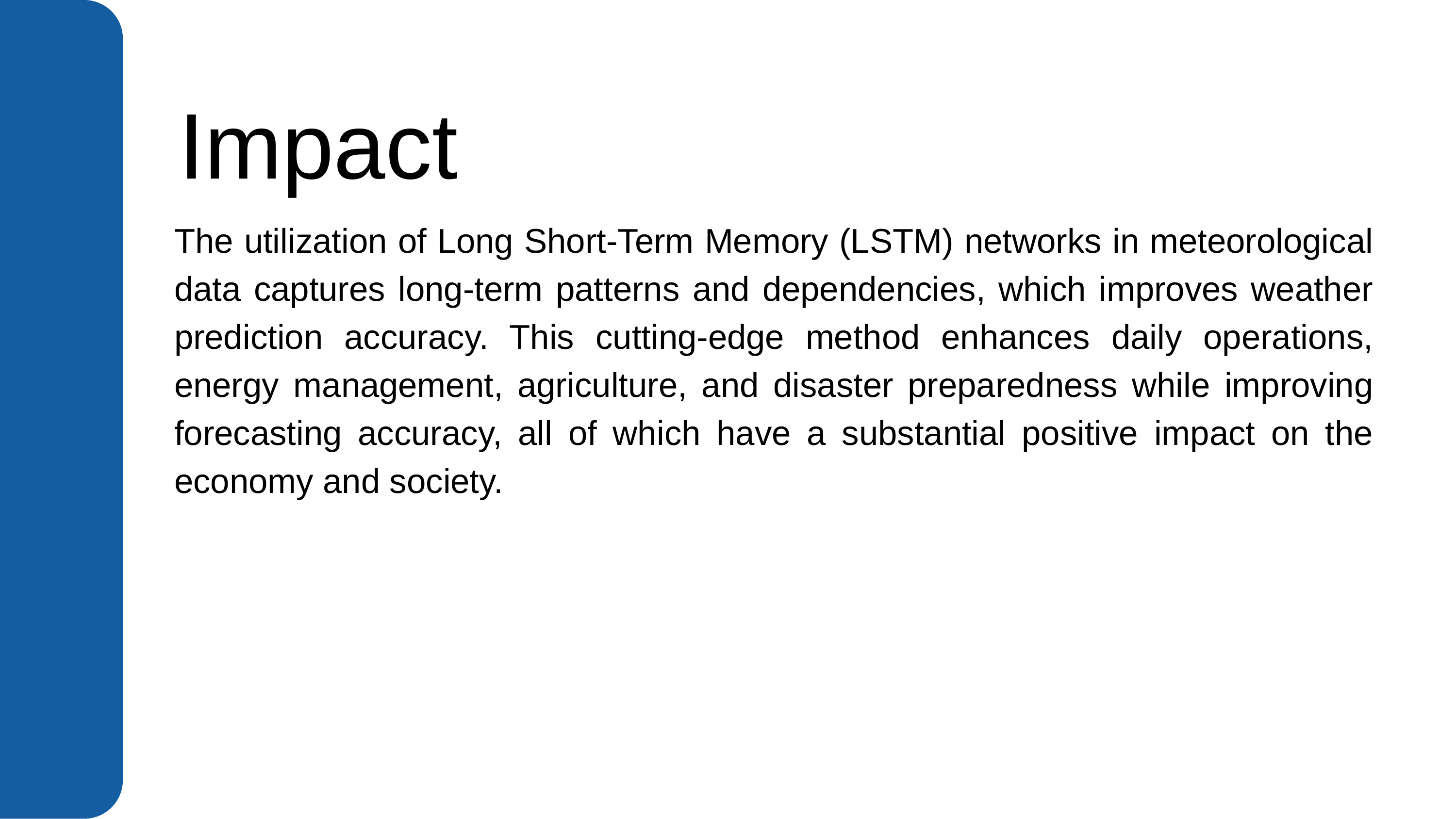

Impact
The utilization of Long Short-Term Memory (LSTM) networks in meteorological data captures long-term patterns and dependencies, which improves weather prediction accuracy. This cutting-edge method enhances daily operations, energy management, agriculture, and disaster preparedness while improving forecasting accuracy, all of which have a substantial positive impact on the economy and society.